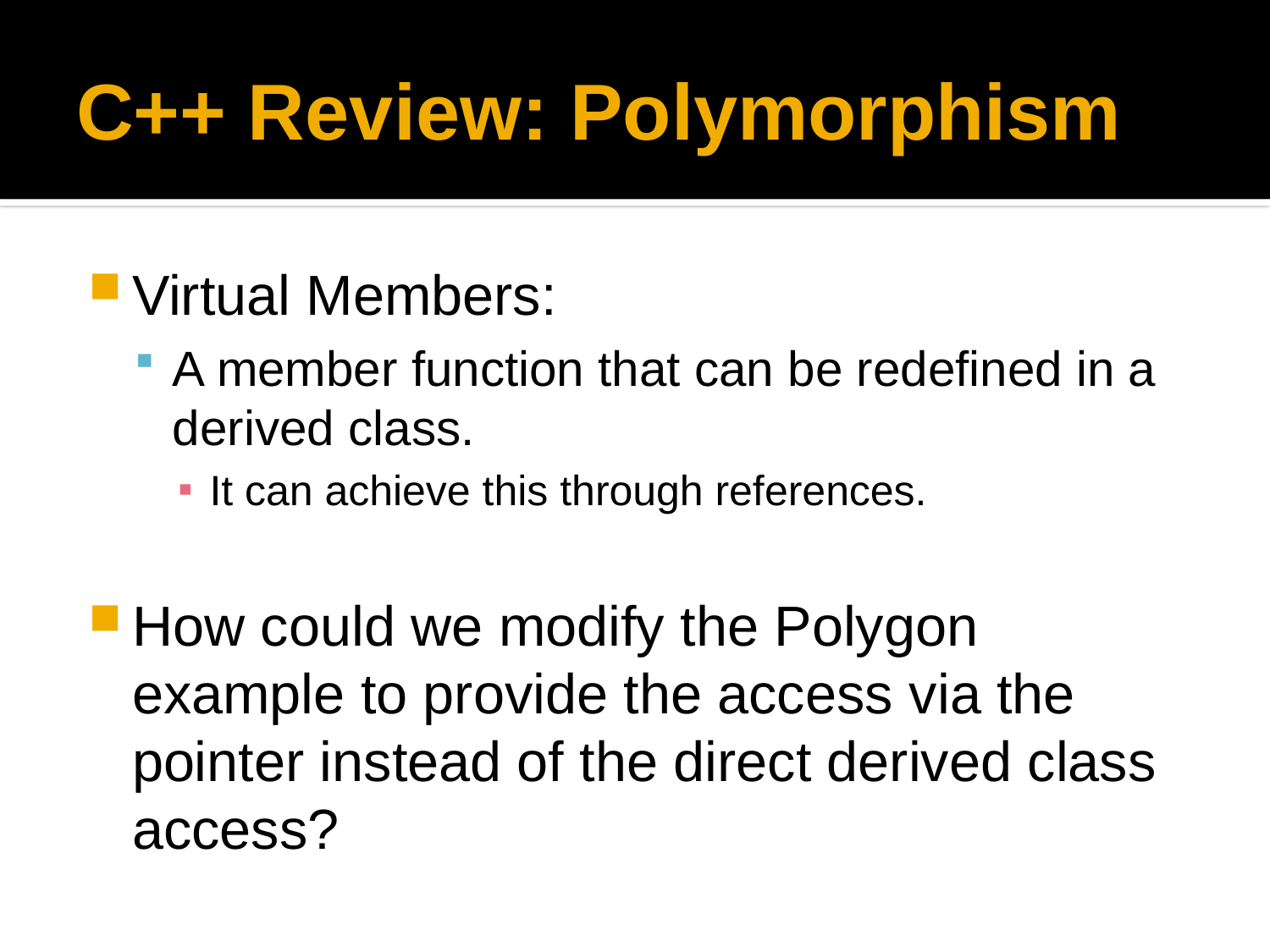

# C++ Review: Polymorphism
Virtual Members:
A member function that can be redefined in a derived class.
It can achieve this through references.

How could we modify the Polygon example to provide the access via the pointer instead of the direct derived class access?